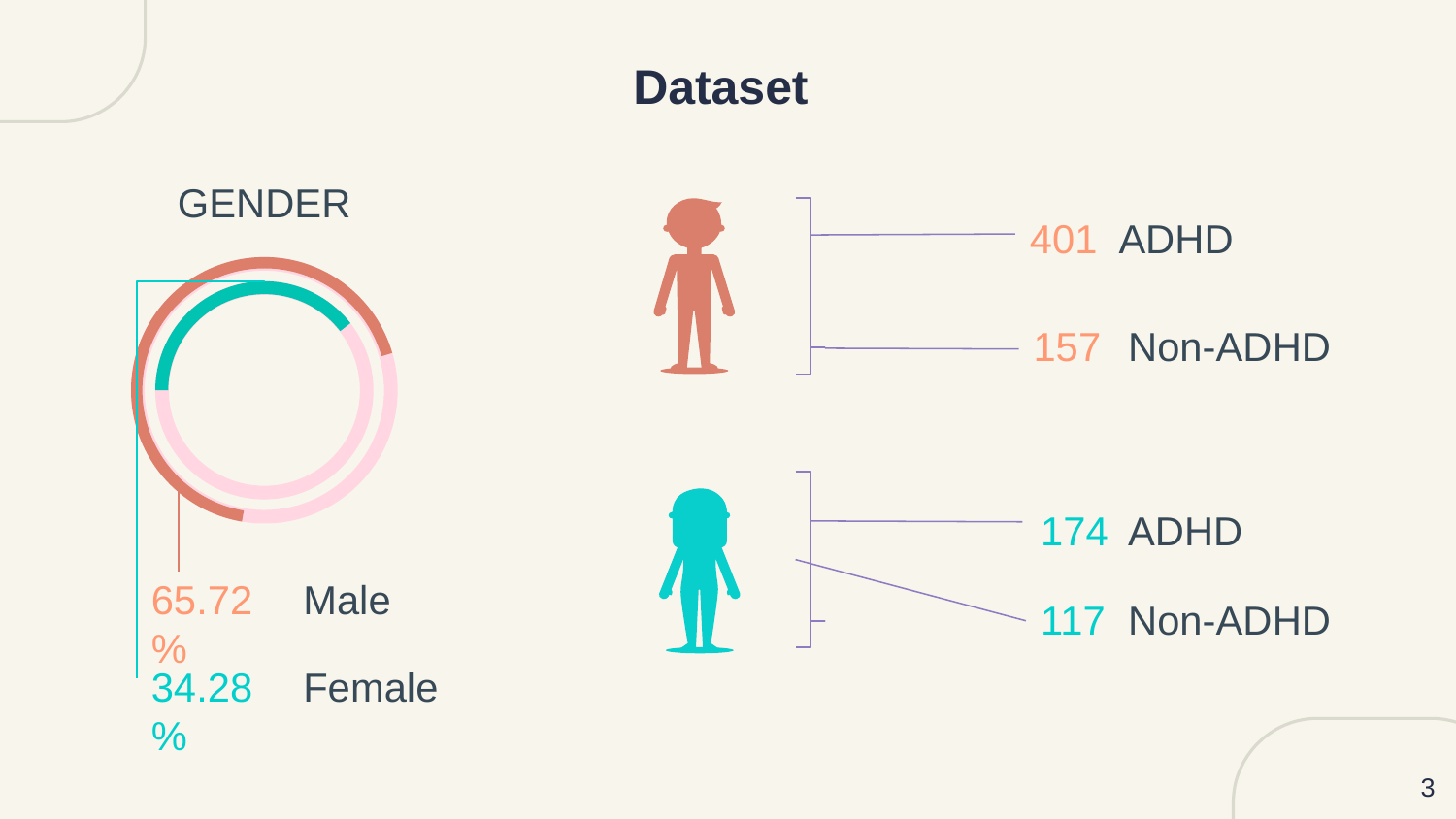

# Dataset
GENDER

ADHD

401

157
Non-ADHD

ADHD
174
Male
65.72%
117
Non-ADHD
34.28%
Female
3